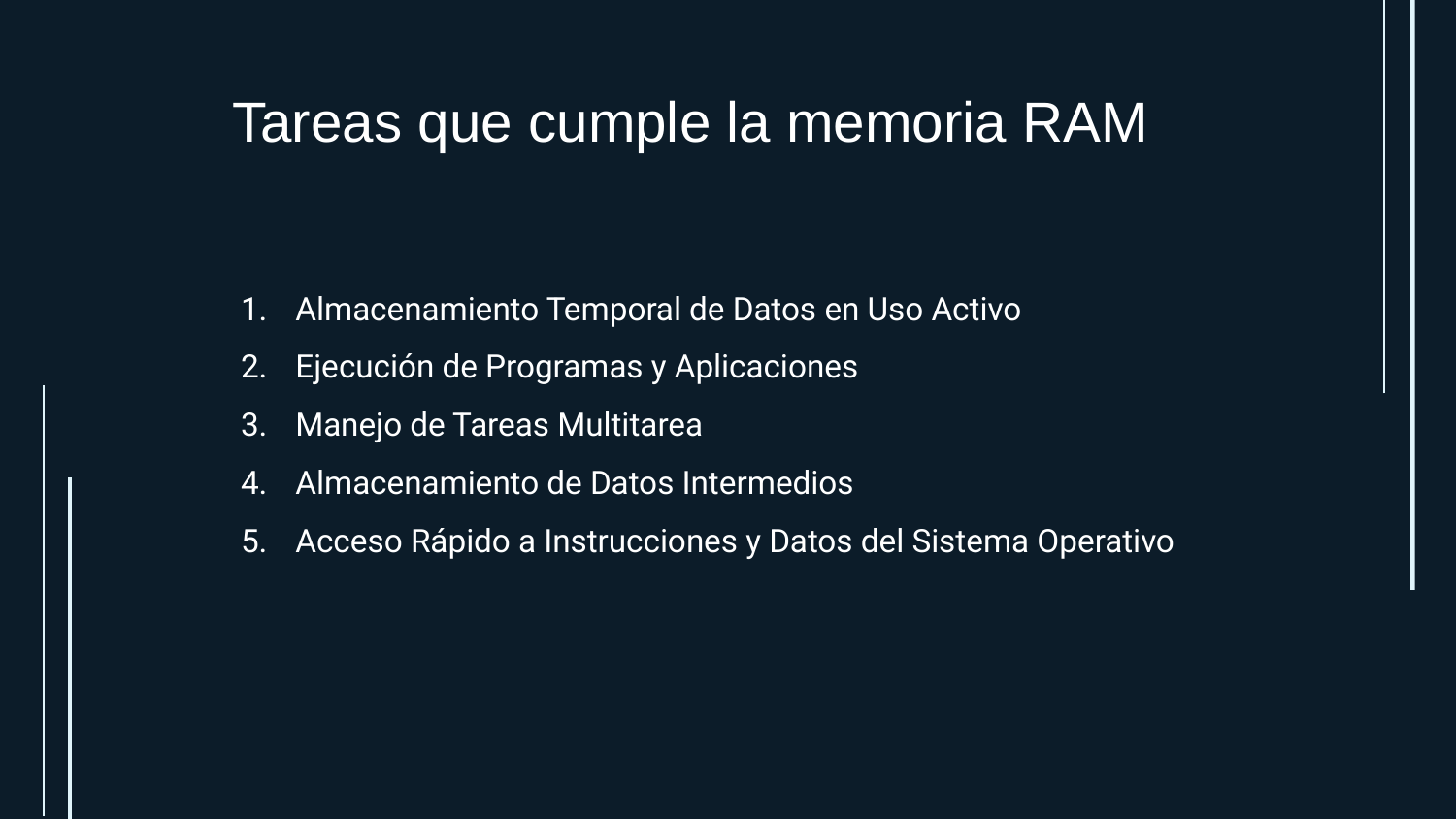

# Tareas que cumple la memoria RAM
Almacenamiento Temporal de Datos en Uso Activo
Ejecución de Programas y Aplicaciones
Manejo de Tareas Multitarea
Almacenamiento de Datos Intermedios
Acceso Rápido a Instrucciones y Datos del Sistema Operativo